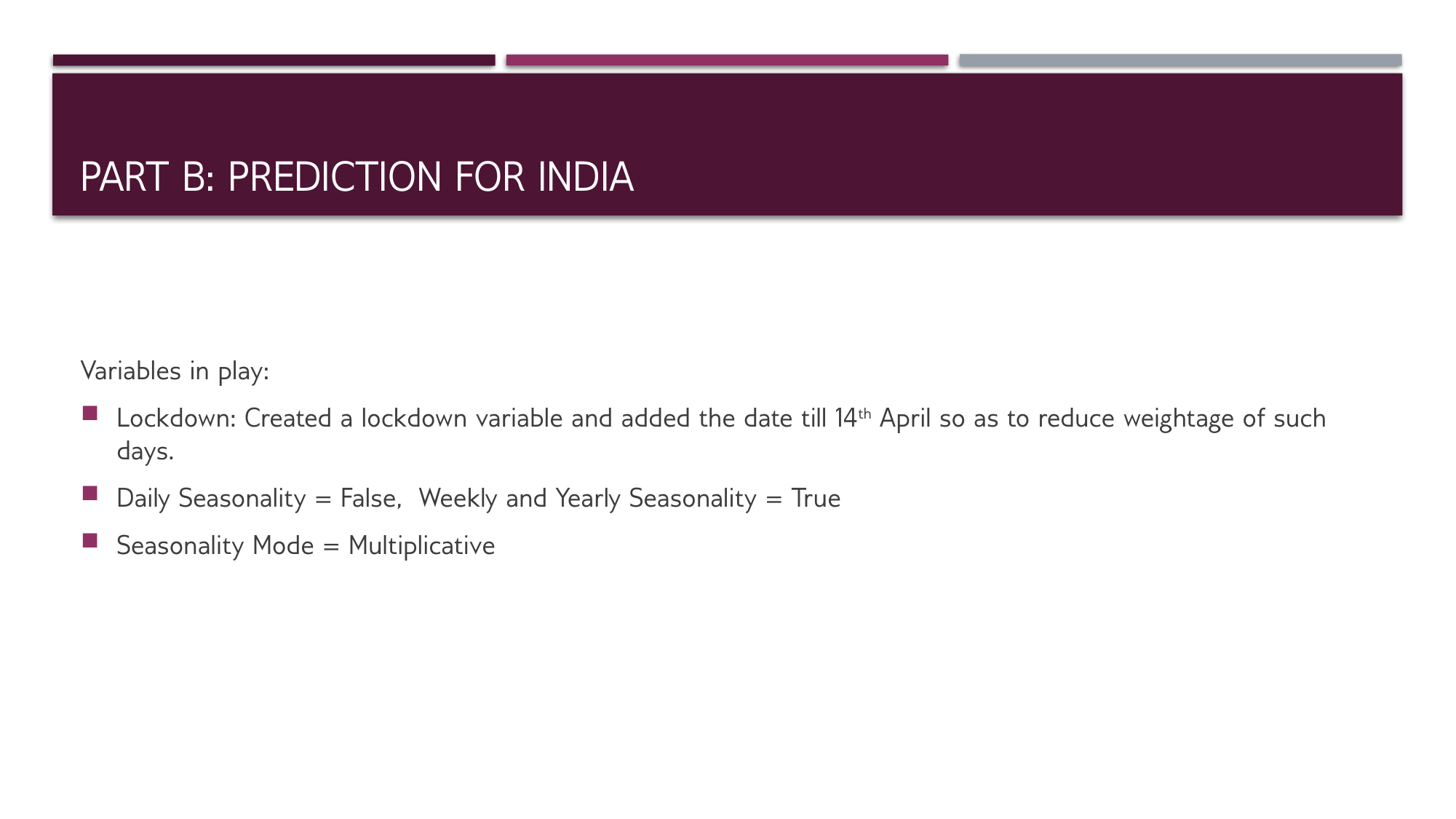

# Part B: Prediction for India
Variables in play:
Lockdown: Created a lockdown variable and added the date till 14th April so as to reduce weightage of such days.
Daily Seasonality = False,  Weekly and Yearly Seasonality = True
Seasonality Mode = Multiplicative